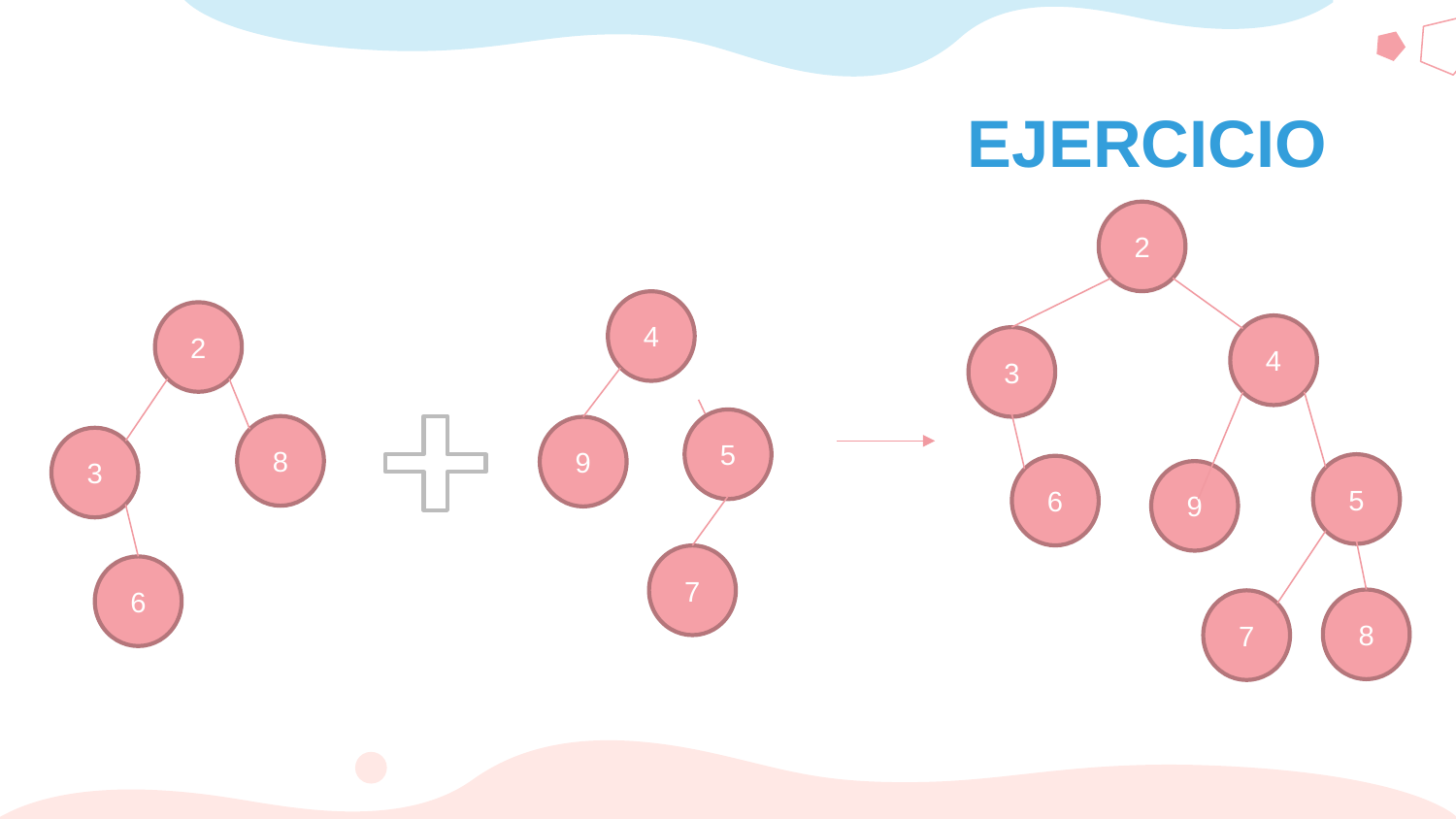

# EJERCICIO
2
4
2
8
3
6
4
3
5

9
5
6
9
7
8
7